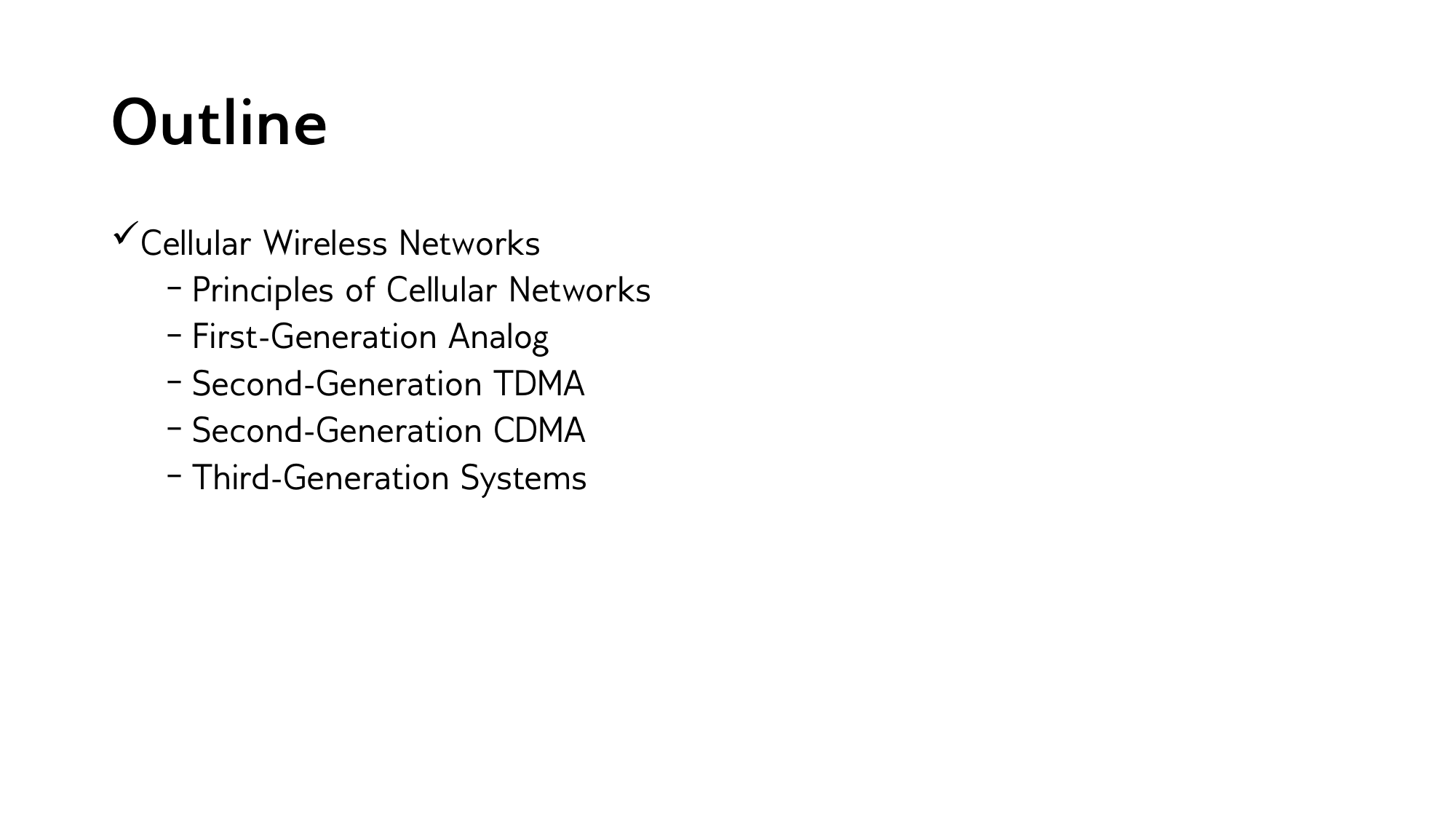

# Outline
Cellular Wireless Networks
Principles of Cellular Networks
First-Generation Analog
Second-Generation TDMA
Second-Generation CDMA
Third-Generation Systems